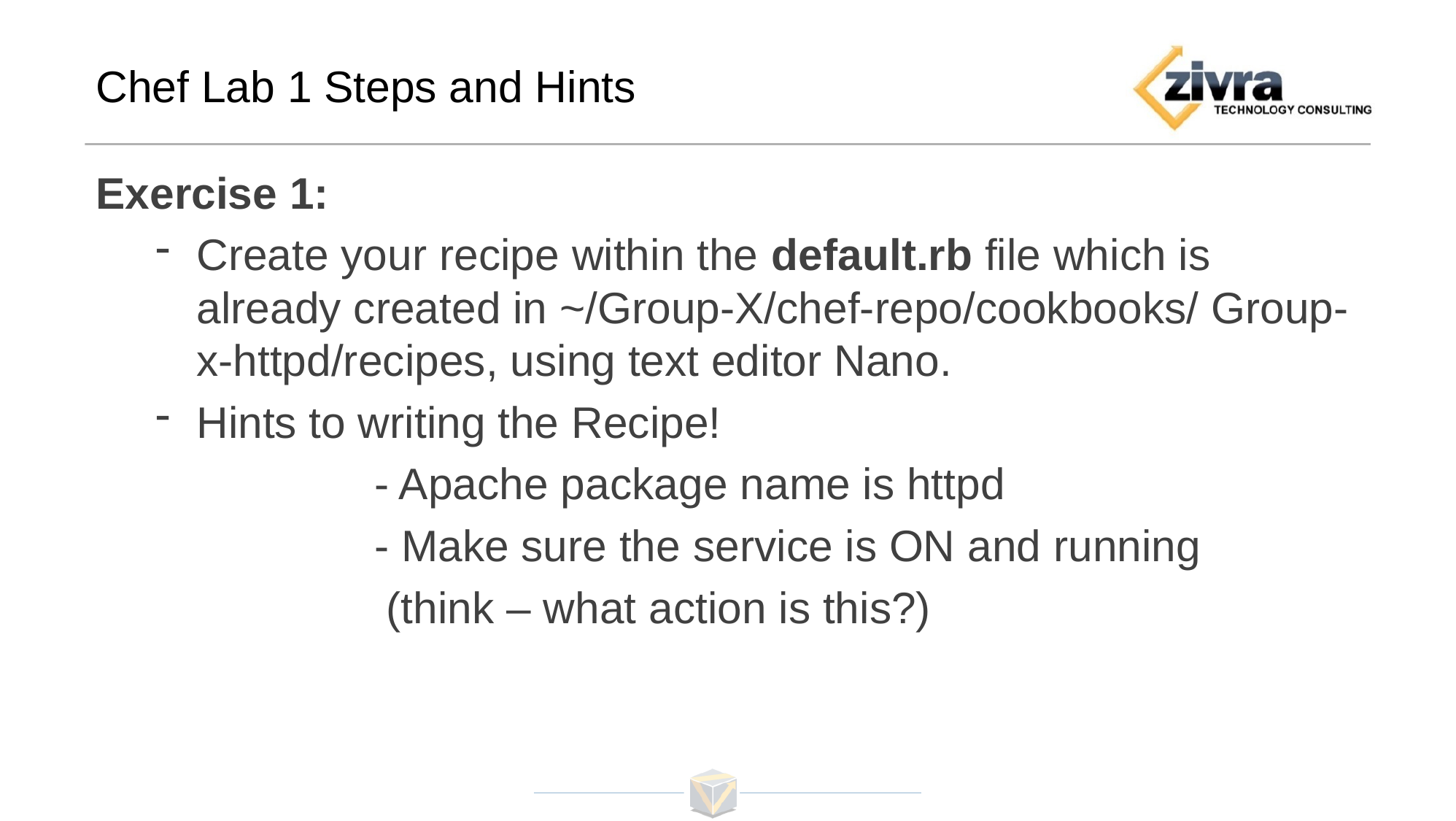

# Chef Lab 1 Steps and Hints
Exercise 1:
Create your recipe within the default.rb file which is already created in ~/Group-X/chef-repo/cookbooks/ Group-x-httpd/recipes, using text editor Nano.
Hints to writing the Recipe!
		- Apache package name is httpd
		- Make sure the service is ON and running
		 (think – what action is this?)